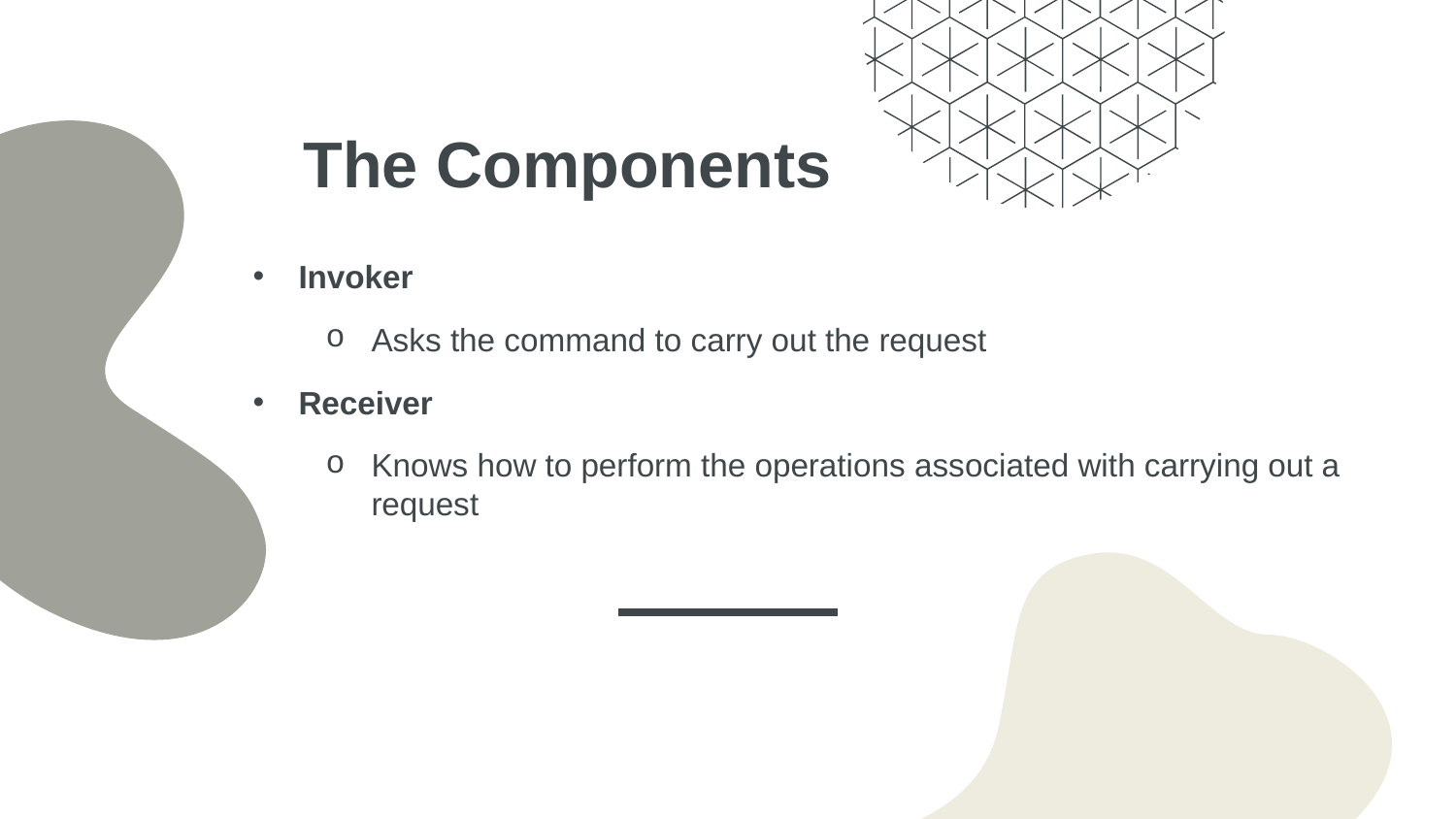

# The Components
Invoker
Asks the command to carry out the request
Receiver
Knows how to perform the operations associated with carrying out a request